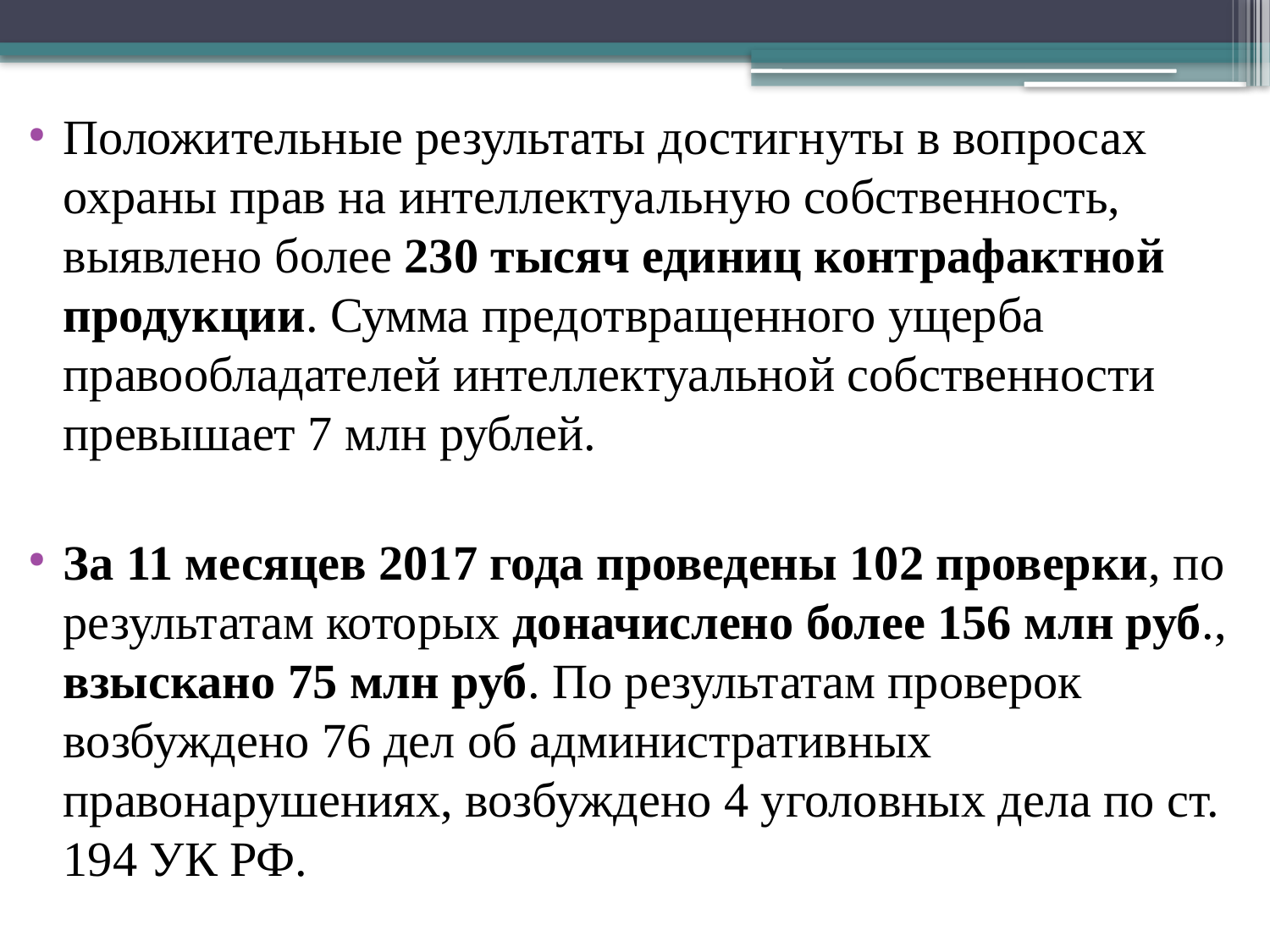

Положительные результаты достигнуты в вопросах охраны прав на интеллектуальную собственность, выявлено более 230 тысяч единиц контрафактной продукции. Сумма предотвращенного ущерба правообладателей интеллектуальной собственности превышает 7 млн рублей.

За 11 месяцев 2017 года проведены 102 проверки, по результатам которых доначислено более 156 млн руб., взыскано 75 млн руб. По результатам проверок возбуждено 76 дел об административных правонарушениях, возбуждено 4 уголовных дела по ст. 194 УК РФ.